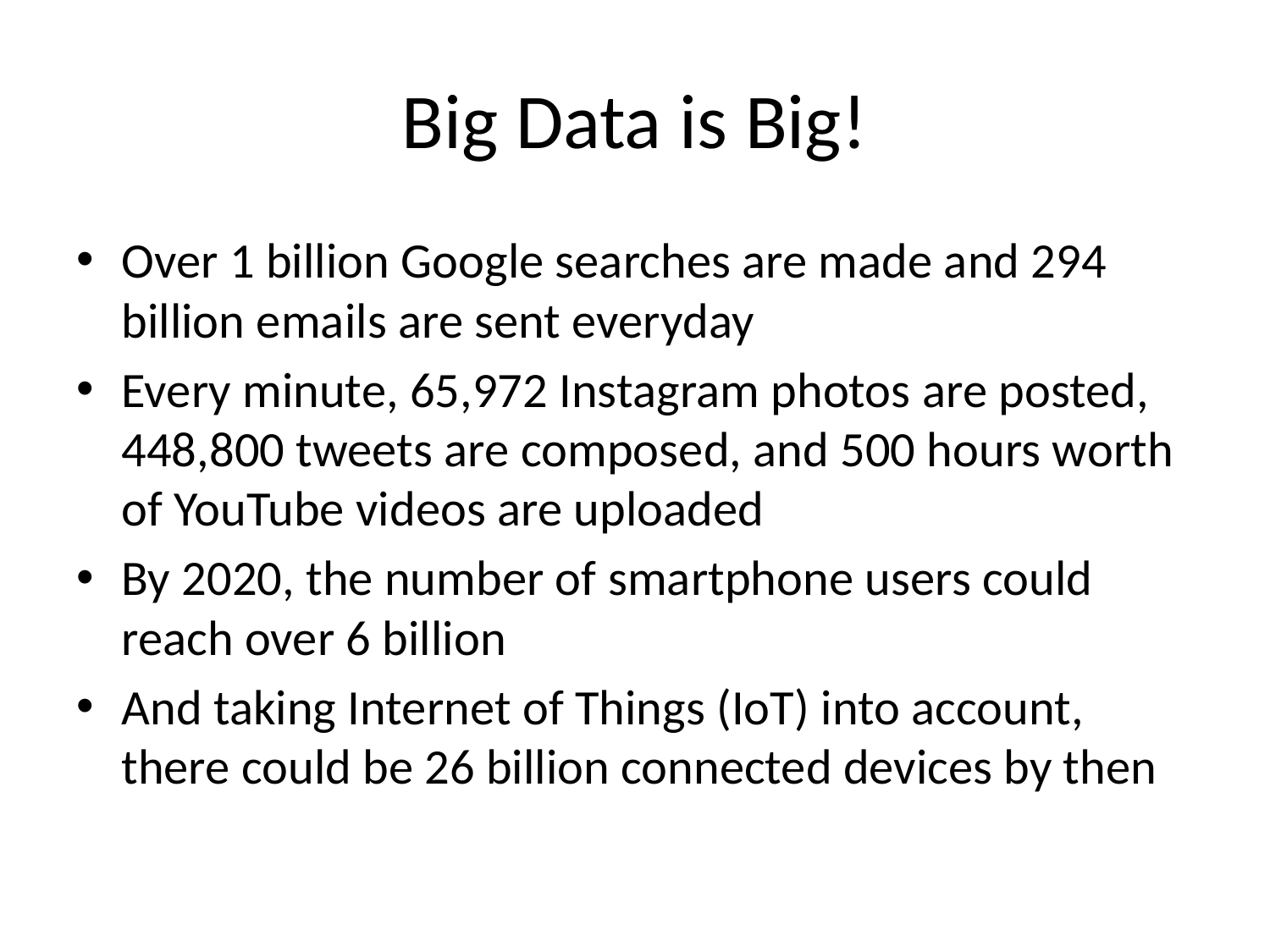

# Big Data is Big!
Over 1 billion Google searches are made and 294 billion emails are sent everyday
Every minute, 65,972 Instagram photos are posted, 448,800 tweets are composed, and 500 hours worth of YouTube videos are uploaded
By 2020, the number of smartphone users could reach over 6 billion
And taking Internet of Things (IoT) into account, there could be 26 billion connected devices by then